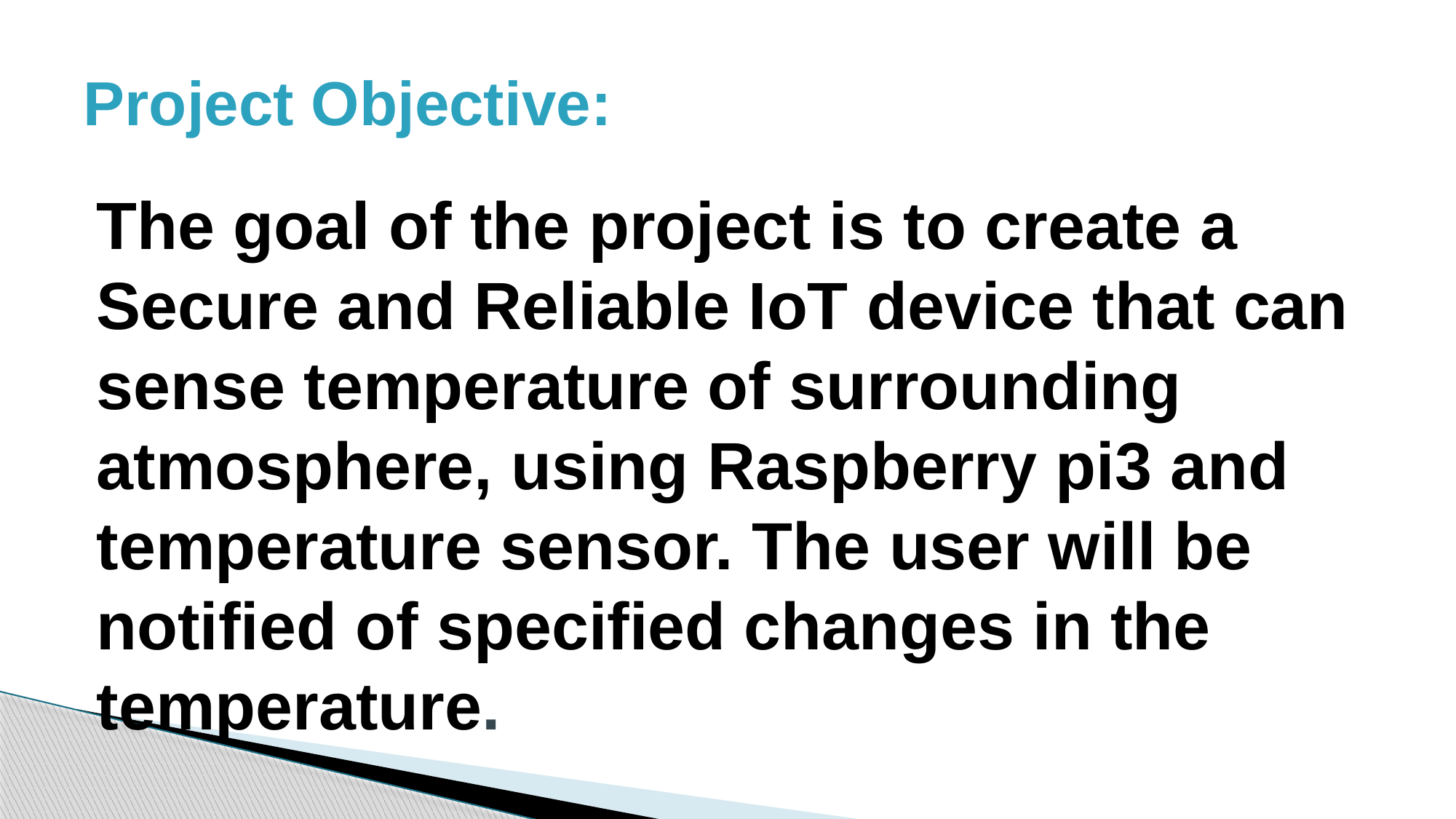

# Project Objective:
The goal of the project is to create a Secure and Reliable IoT device that can sense temperature of surrounding atmosphere, using Raspberry pi3 and temperature sensor. The user will be notified of specified changes in the temperature.